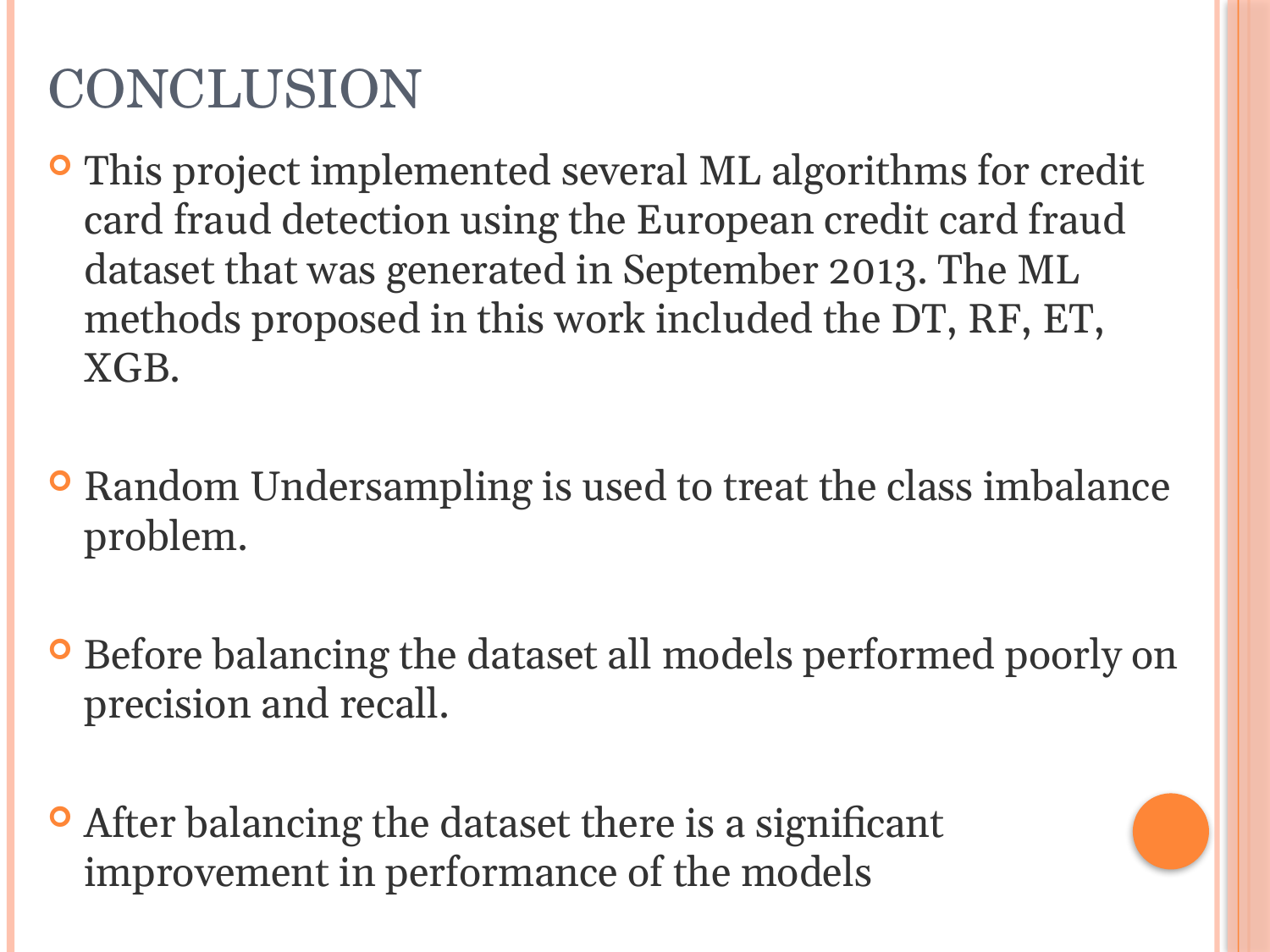

# CONCLUSION
This project implemented several ML algorithms for credit card fraud detection using the European credit card fraud dataset that was generated in September 2013. The ML methods proposed in this work included the DT, RF, ET, XGB.

Random Undersampling is used to treat the class imbalance problem.

Before balancing the dataset all models performed poorly on precision and recall.

After balancing the dataset there is a significant improvement in performance of the models